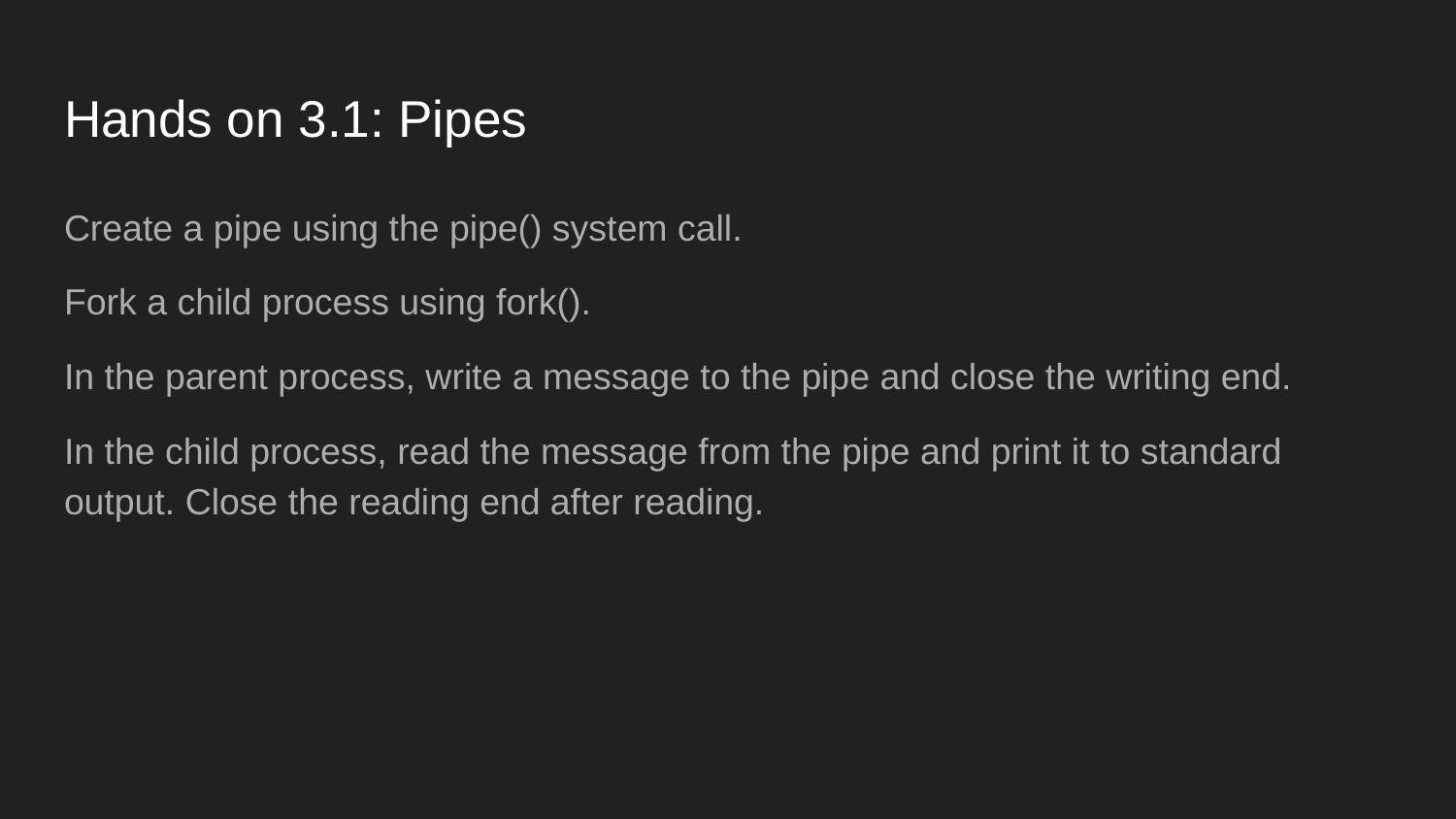

# Hands on 3.1: Pipes
Create a pipe using the pipe() system call.
Fork a child process using fork().
In the parent process, write a message to the pipe and close the writing end.
In the child process, read the message from the pipe and print it to standard output. Close the reading end after reading.